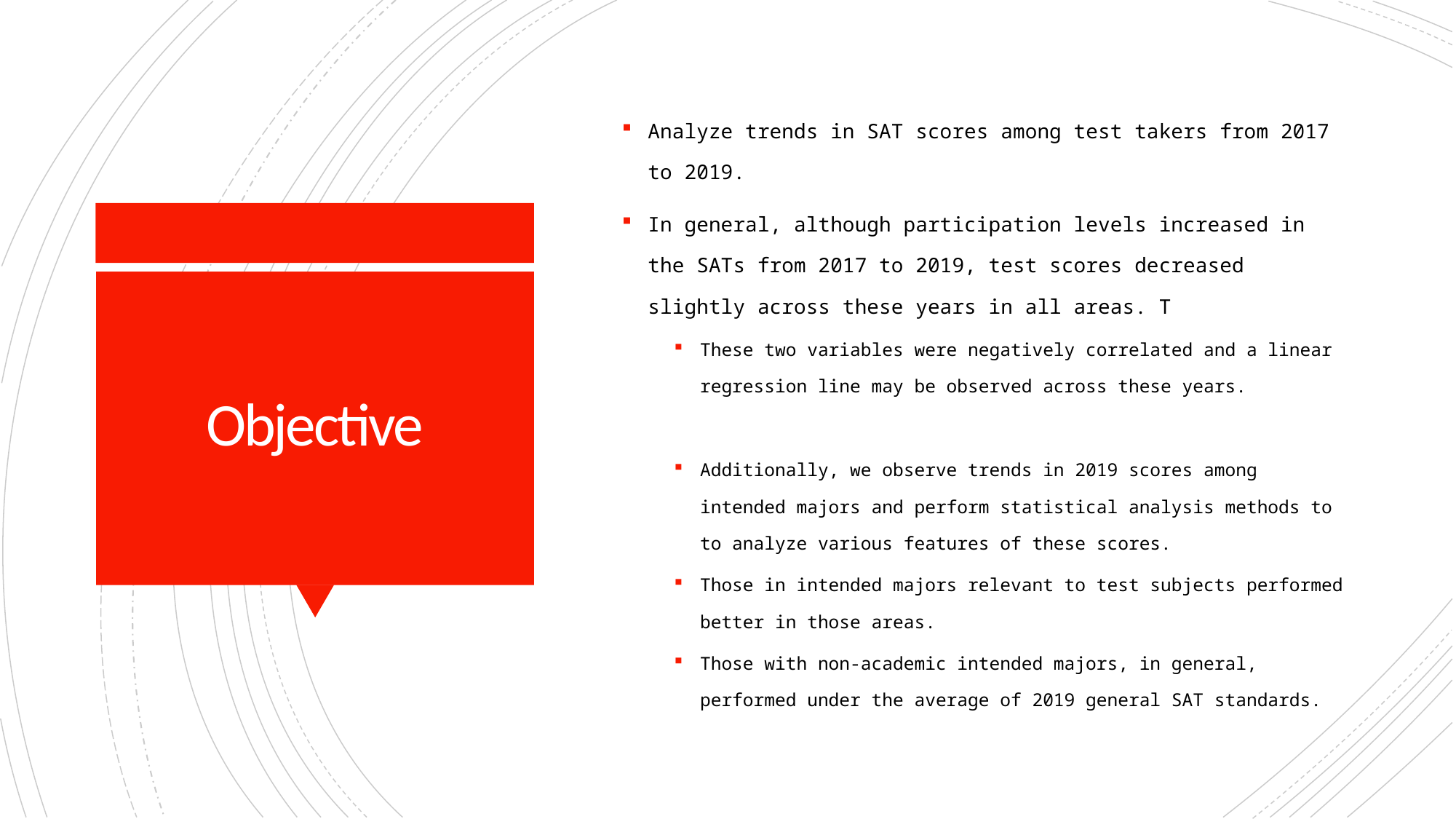

Analyze trends in SAT scores among test takers from 2017 to 2019.
In general, although participation levels increased in the SATs from 2017 to 2019, test scores decreased slightly across these years in all areas. T
These two variables were negatively correlated and a linear regression line may be observed across these years.

Additionally, we observe trends in 2019 scores among intended majors and perform statistical analysis methods to to analyze various features of these scores.
Those in intended majors relevant to test subjects performed better in those areas.
Those with non-academic intended majors, in general, performed under the average of 2019 general SAT standards.

# Objective